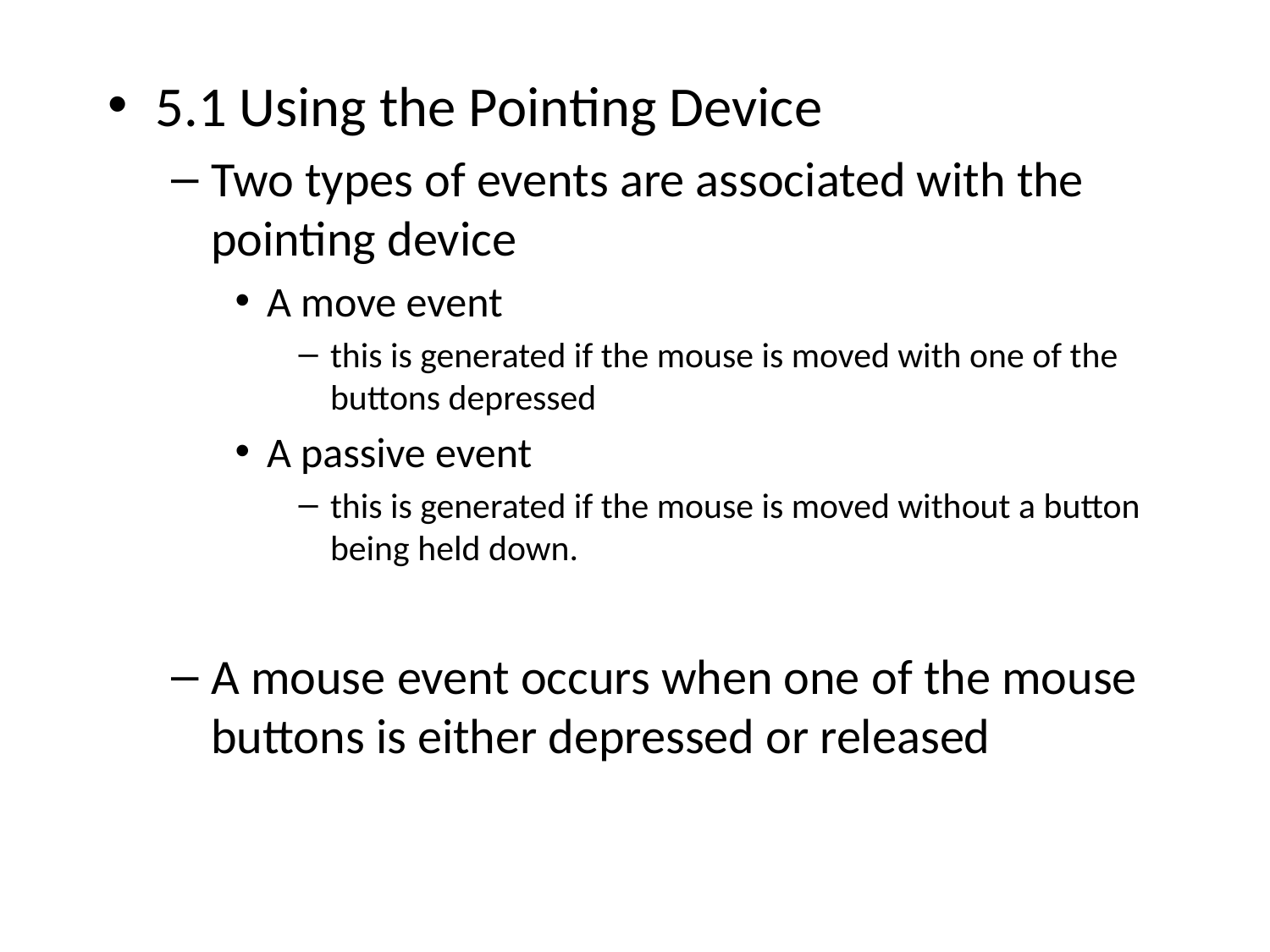

5.1 Using the Pointing Device
Two types of events are associated with the pointing device
A move event
this is generated if the mouse is moved with one of the buttons depressed
A passive event
this is generated if the mouse is moved without a button being held down.

A mouse event occurs when one of the mouse buttons is either depressed or released